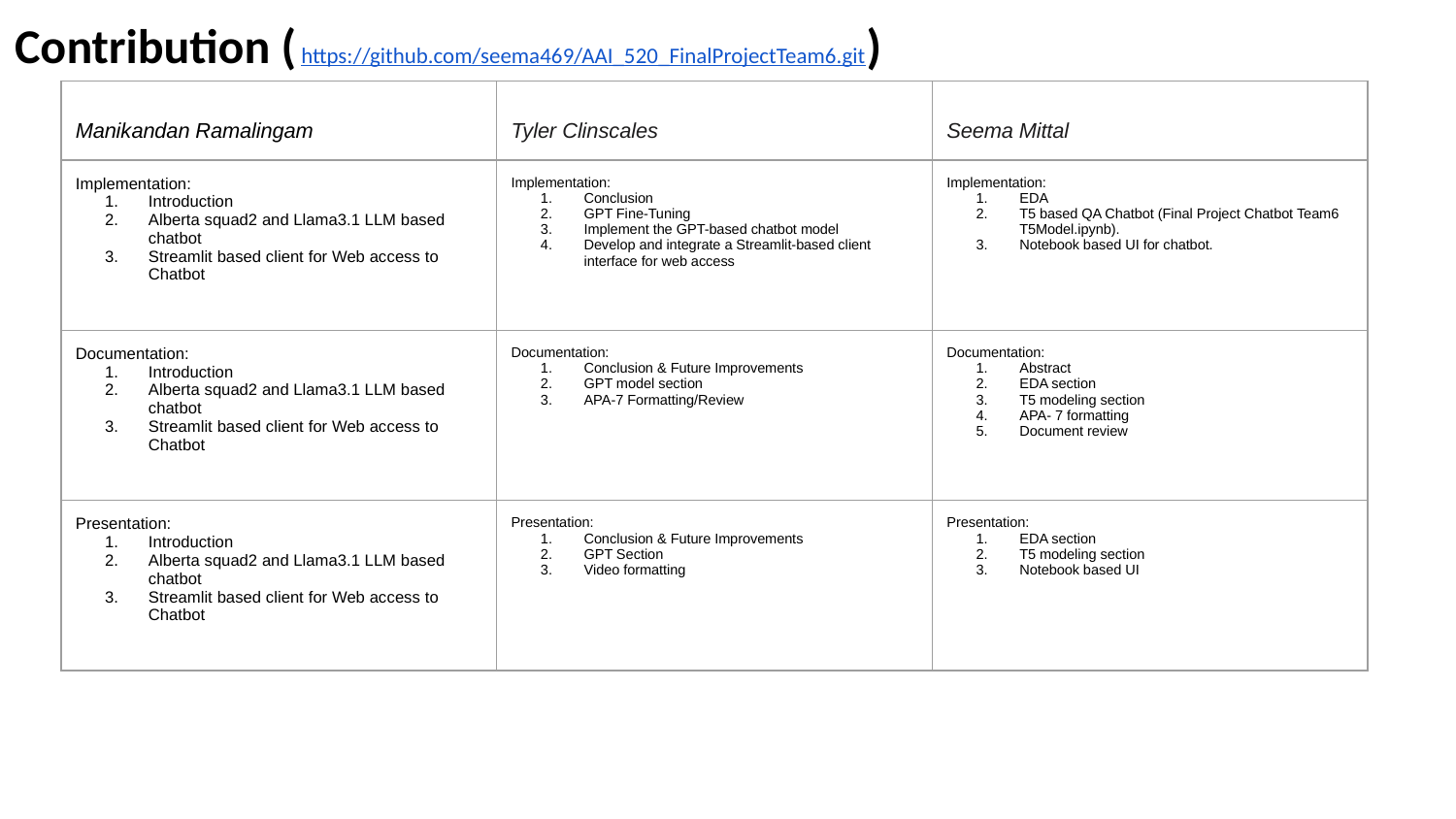

Contribution ( https://github.com/seema469/AAI_520_FinalProjectTeam6.git)

| Manikandan Ramalingam | Tyler Clinscales | Seema Mittal |
| --- | --- | --- |
| Implementation: Introduction Alberta squad2 and Llama3.1 LLM based chatbot Streamlit based client for Web access to Chatbot | Implementation: Conclusion GPT Fine-Tuning Implement the GPT-based chatbot model Develop and integrate a Streamlit-based client interface for web access | Implementation: EDA T5 based QA Chatbot (Final Project Chatbot Team6 T5Model.ipynb). Notebook based UI for chatbot. |
| Documentation: Introduction Alberta squad2 and Llama3.1 LLM based chatbot Streamlit based client for Web access to Chatbot | Documentation: Conclusion & Future Improvements GPT model section APA-7 Formatting/Review | Documentation: Abstract EDA section T5 modeling section APA- 7 formatting Document review |
| Presentation: Introduction Alberta squad2 and Llama3.1 LLM based chatbot Streamlit based client for Web access to Chatbot | Presentation: Conclusion & Future Improvements GPT Section Video formatting | Presentation: EDA section T5 modeling section Notebook based UI |